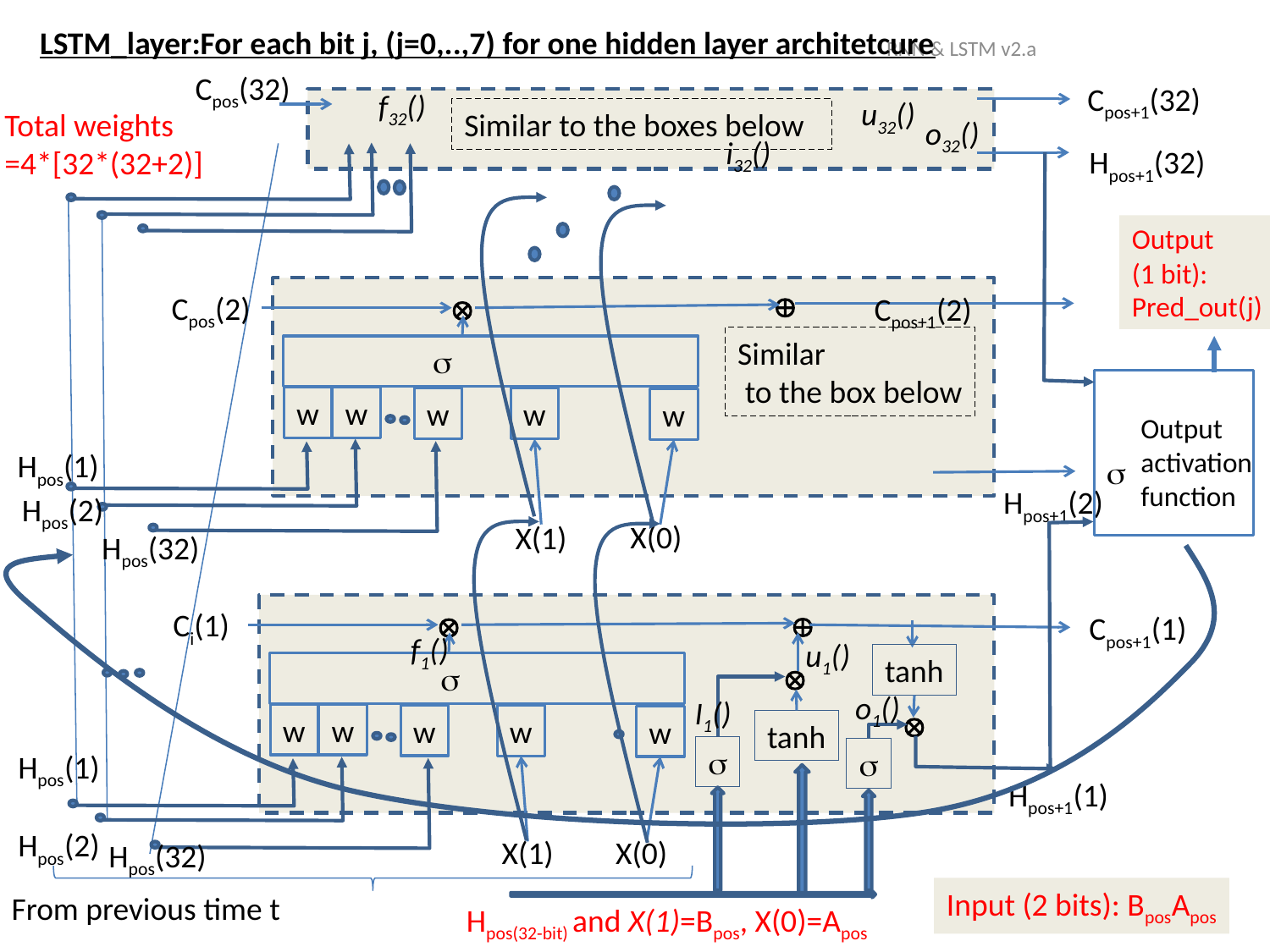

LSTM_layer:For each bit j, (j=0,..,7) for one hidden layer architetcure
RNN & LSTM v2.a
Cpos(32)
Cpos+1(32)
f32()
u32()

Total weights
=4*[32*(32+2)]
Similar to the boxes below
o32()
i32()
Hpos+1(32)

Output
(1 bit):
Pred_out(j)

⊕
Cpos(2)
⊗
Cpos+1(2)
Similar
 to the box below
                   σ

σ

w
w
w
w
w
Output activation function

Hpos(1)

Hpos+1(2)

Hpos(2)

X(0)
X(1)

Hpos(32)

⊕
Ci(1)
⊗
Cpos+1(1)
f1()
u1()
tanh
⊗
                      σ

o1()
I1()
⊗
w
w
w
w
w
tanh

σ
σ
Hpos(1)

Hpos+1(1)

Hpos(2)
X(1)
X(0)
Hpos(32)

63
Input (2 bits): BposApos
From previous time t

Hpos(32-bit) and X(1)=Bpos, X(0)=Apos